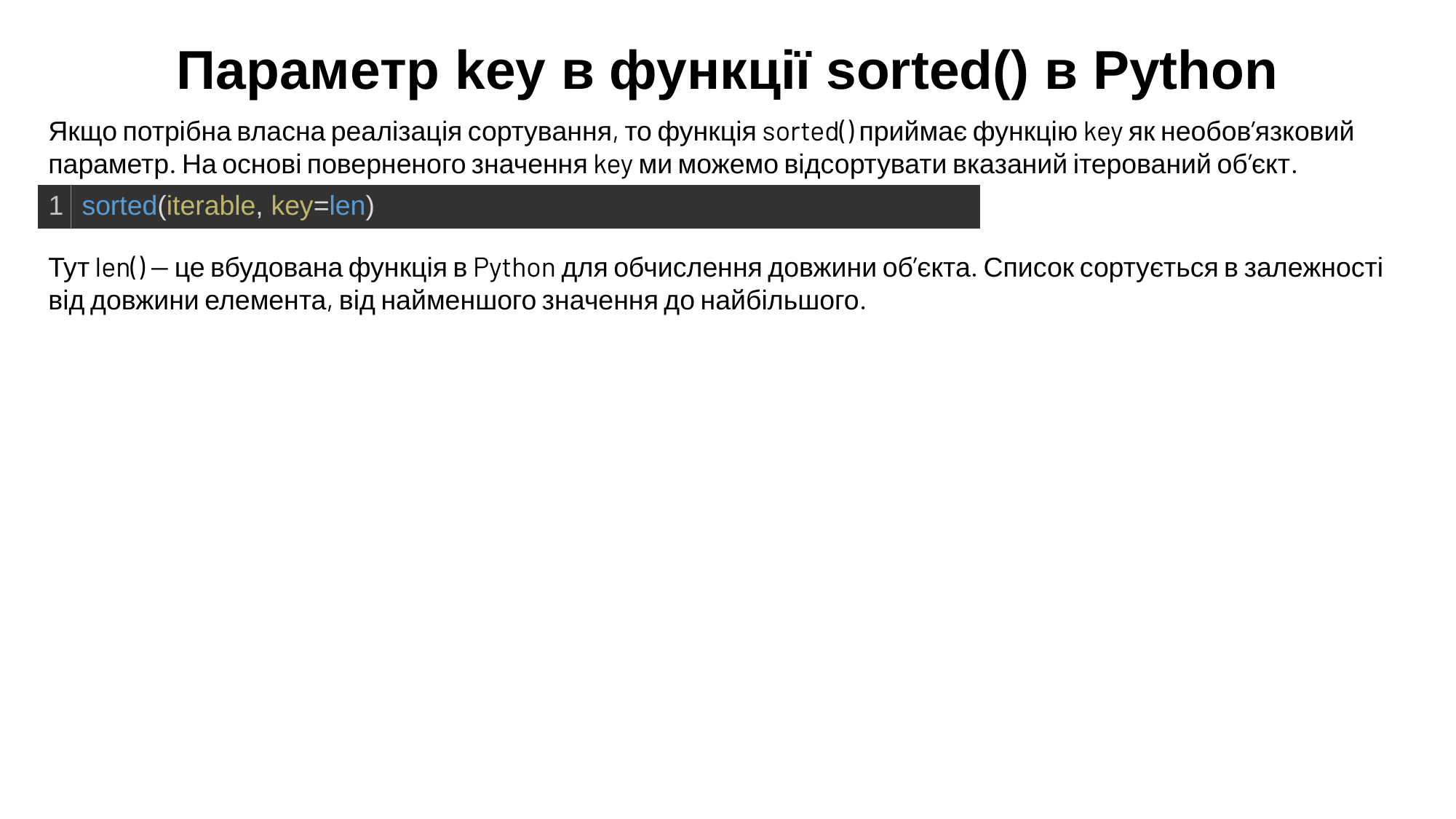

Параметр key в функції sorted() в Python

Якщо потрібна власна реалізація сортування, то функція sorted() приймає функцію key як необов’язковий параметр. На основі поверненого значення key ми можемо відсортувати вказаний ітерований об’єкт.
| 1 | sorted(iterable, key=len) |
| --- | --- |
Тут len() — це вбудована функція в Python для обчислення довжини об’єкта. Список сортується в залежності від довжини елемента, від найменшого значення до найбільшого.